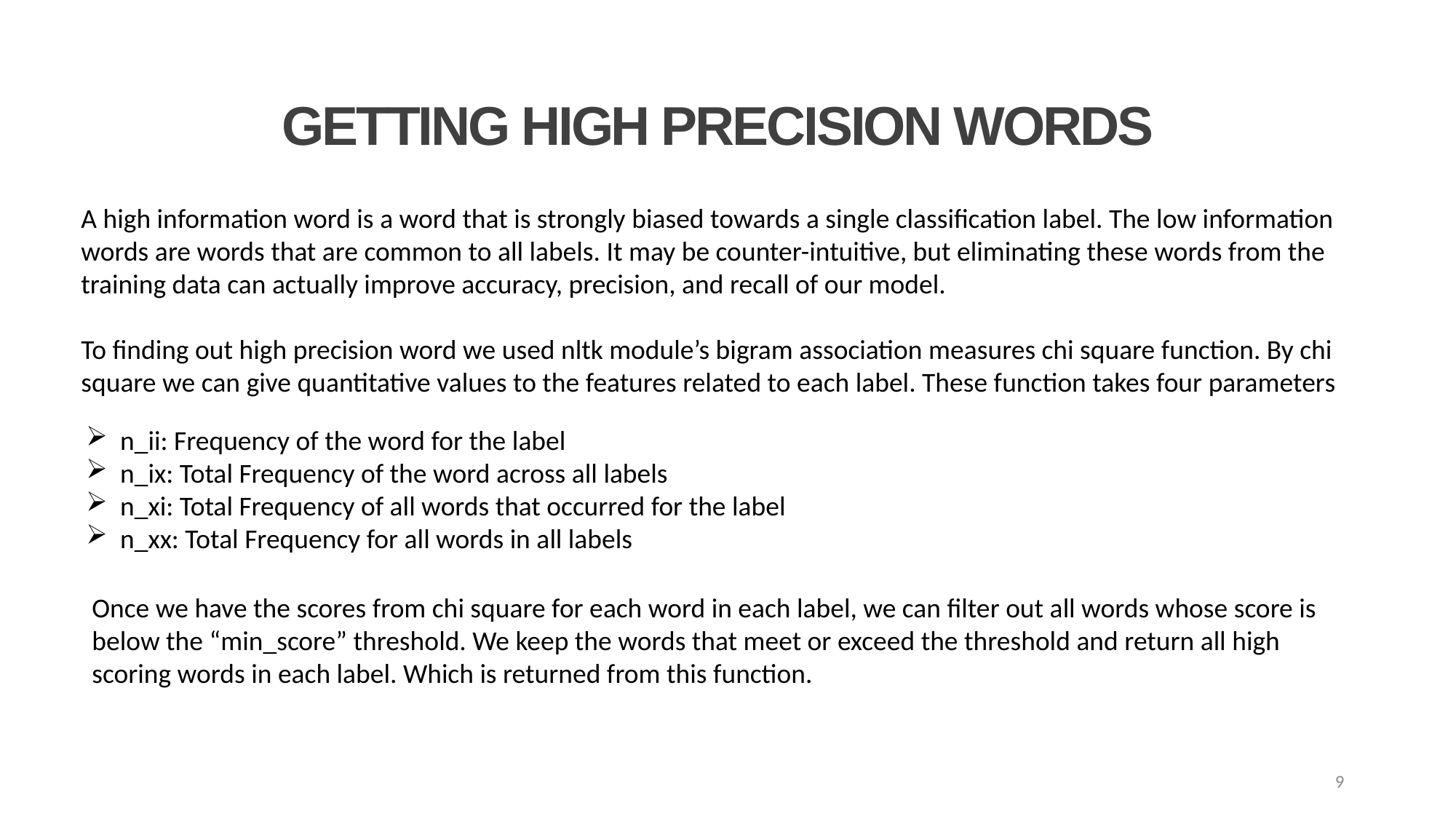

GETTING HIGH PRECISION WORDS
A high information word is a word that is strongly biased towards a single classification label. The low information words are words that are common to all labels. It may be counter-intuitive, but eliminating these words from the training data can actually improve accuracy, precision, and recall of our model.

To finding out high precision word we used nltk module’s bigram association measures chi square function. By chi square we can give quantitative values to the features related to each label. These function takes four parameters
n_ii: Frequency of the word for the label
n_ix: Total Frequency of the word across all labels
n_xi: Total Frequency of all words that occurred for the label
n_xx: Total Frequency for all words in all labels
Once we have the scores from chi square for each word in each label, we can filter out all words whose score is below the “min_score” threshold. We keep the words that meet or exceed the threshold and return all high scoring words in each label. Which is returned from this function.
9